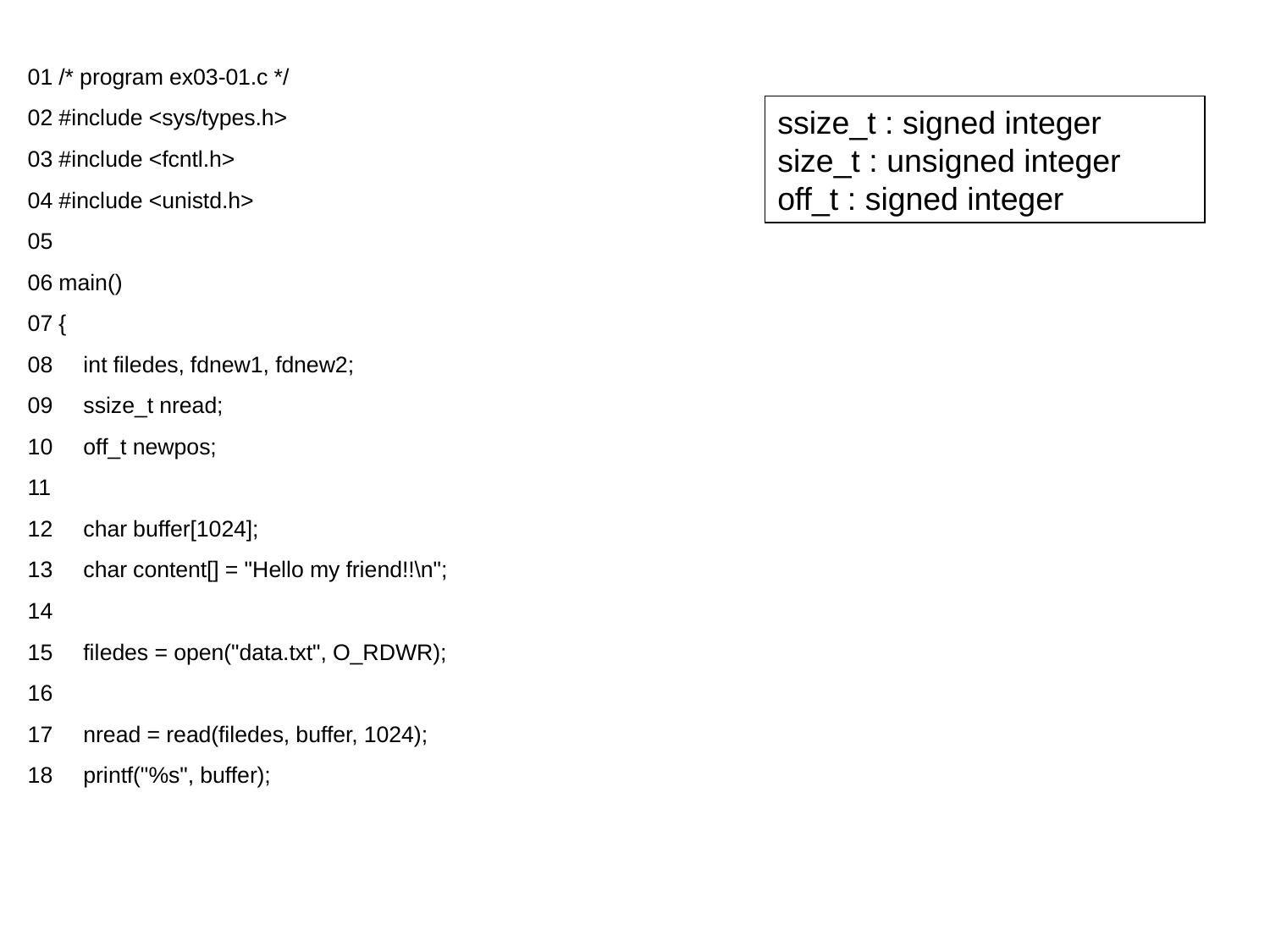

01 /* program ex03-01.c */
02 #include <sys/types.h>
03 #include <fcntl.h>
04 #include <unistd.h>
05
06 main()
07 {
08     int filedes, fdnew1, fdnew2;
09     ssize_t nread;
10     off_t newpos;
11
12     char buffer[1024];
13     char content[] = "Hello my friend!!\n";
14
15     filedes = open("data.txt", O_RDWR);
16
17     nread = read(filedes, buffer, 1024);
18     printf("%s", buffer);
ssize_t : signed integer
size_t : unsigned integer
off_t : signed integer